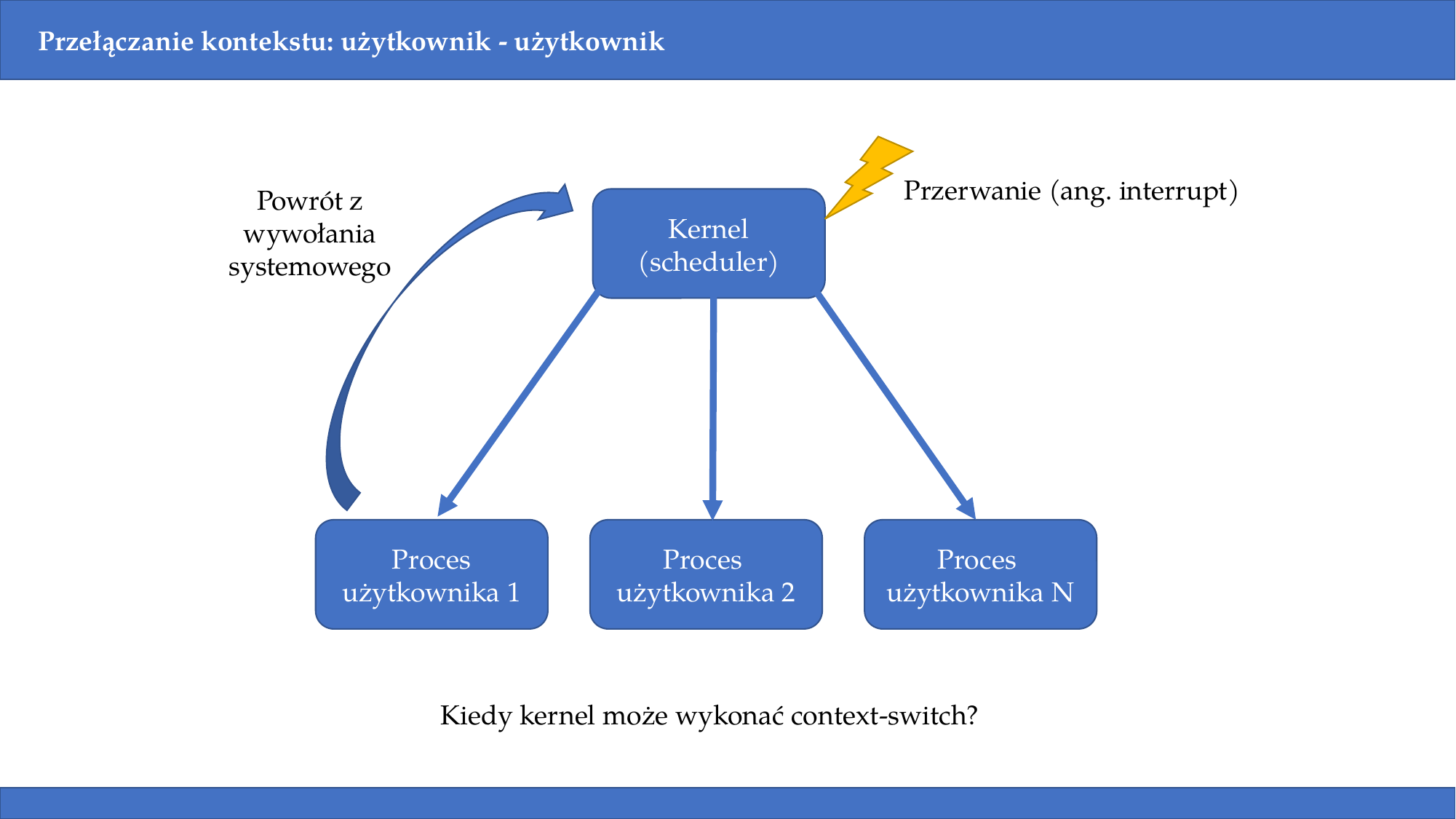

Przełączanie kontekstu: użytkownik - użytkownik
Powrót z wywołania systemowego

Przerwanie (ang. interrupt)
Kernel
(scheduler)
Proces użytkownika 1
Proces
użytkownika 2
Proces
użytkownika N
Kiedy kernel może wykonać context-switch?